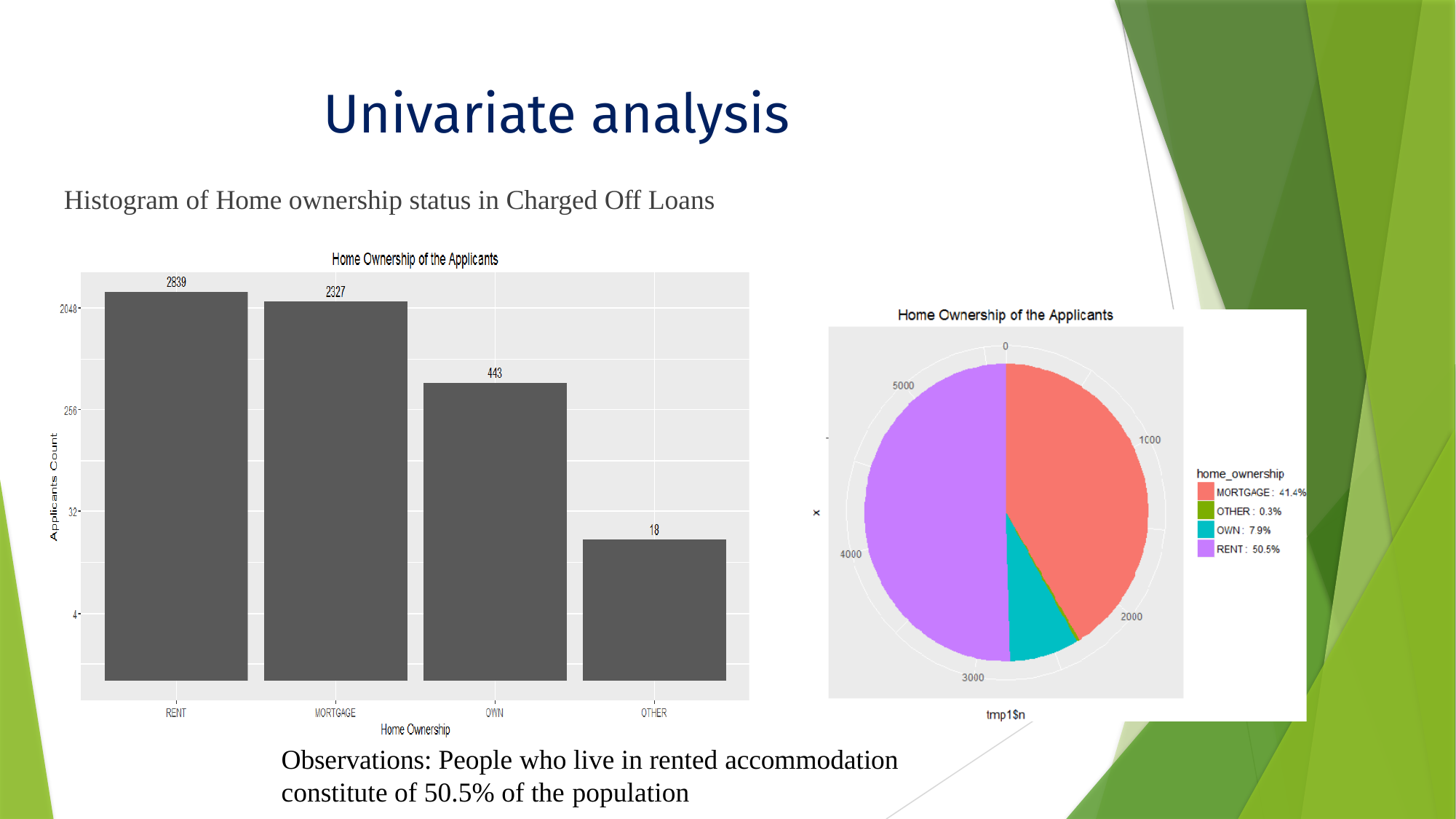

# Univariate analysis
Histogram of Home ownership status in Charged Off Loans

Observations: People who live in rented accommodation constitute of 50.5% of the population